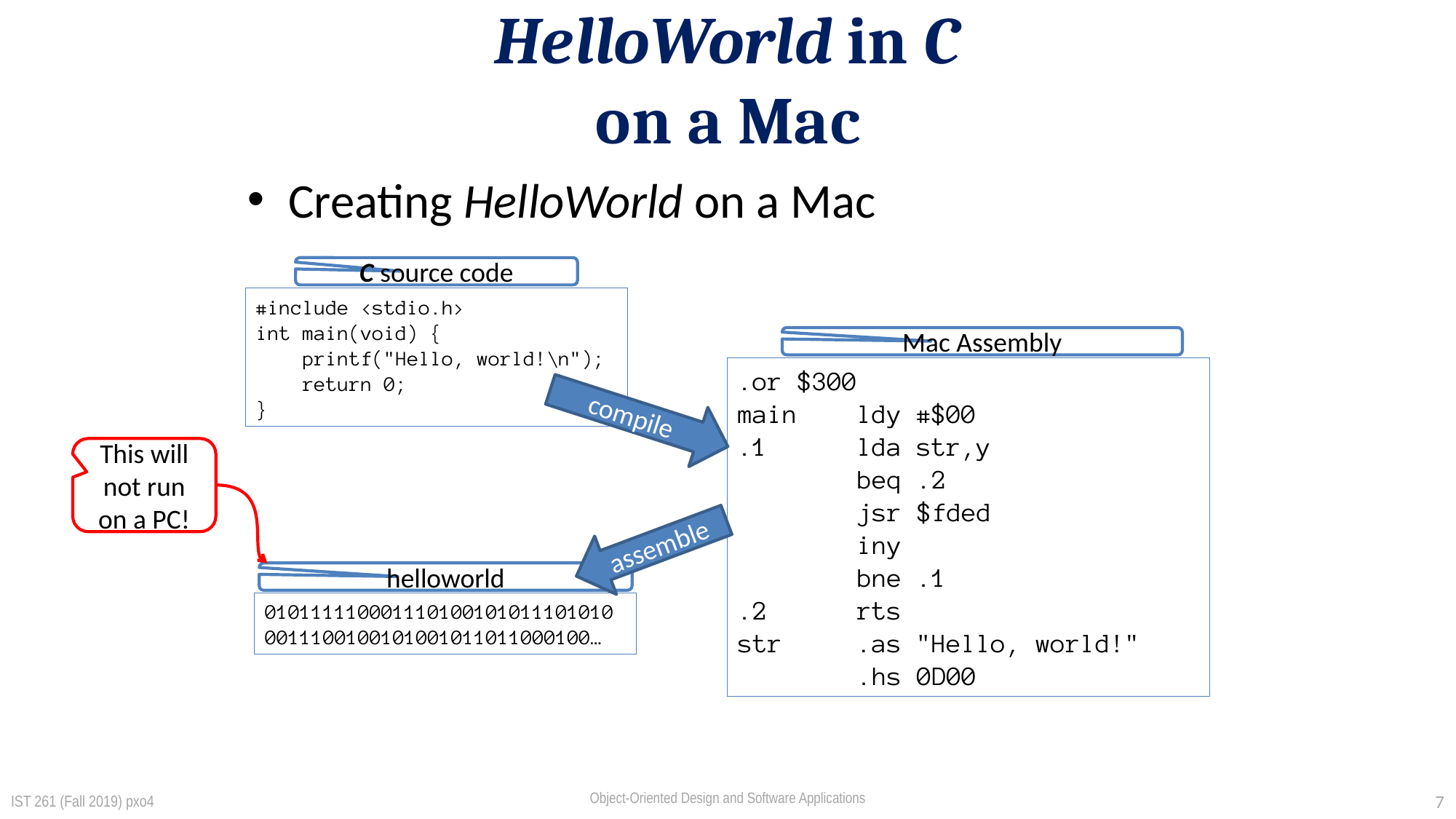

# HelloWorld in C on a Mac
Creating HelloWorld on a Mac
C source code
#include <stdio.h>
int main(void) {
    printf("Hello, world!\n");
    return 0;
}
Mac Assembly
.or $300
main    ldy #$00
.1      lda str,y
        beq .2
        jsr $fded
        iny
        bne .1
.2      rts
str     .as "Hello, world!"
        .hs 0D00
compile
This will not run on a PC!

assemble
helloworld
0101111100011101001010111010100011100100101001011011000100…
IST 261 (Fall 2019) pxo4
7
Object-Oriented Design and Software Applications